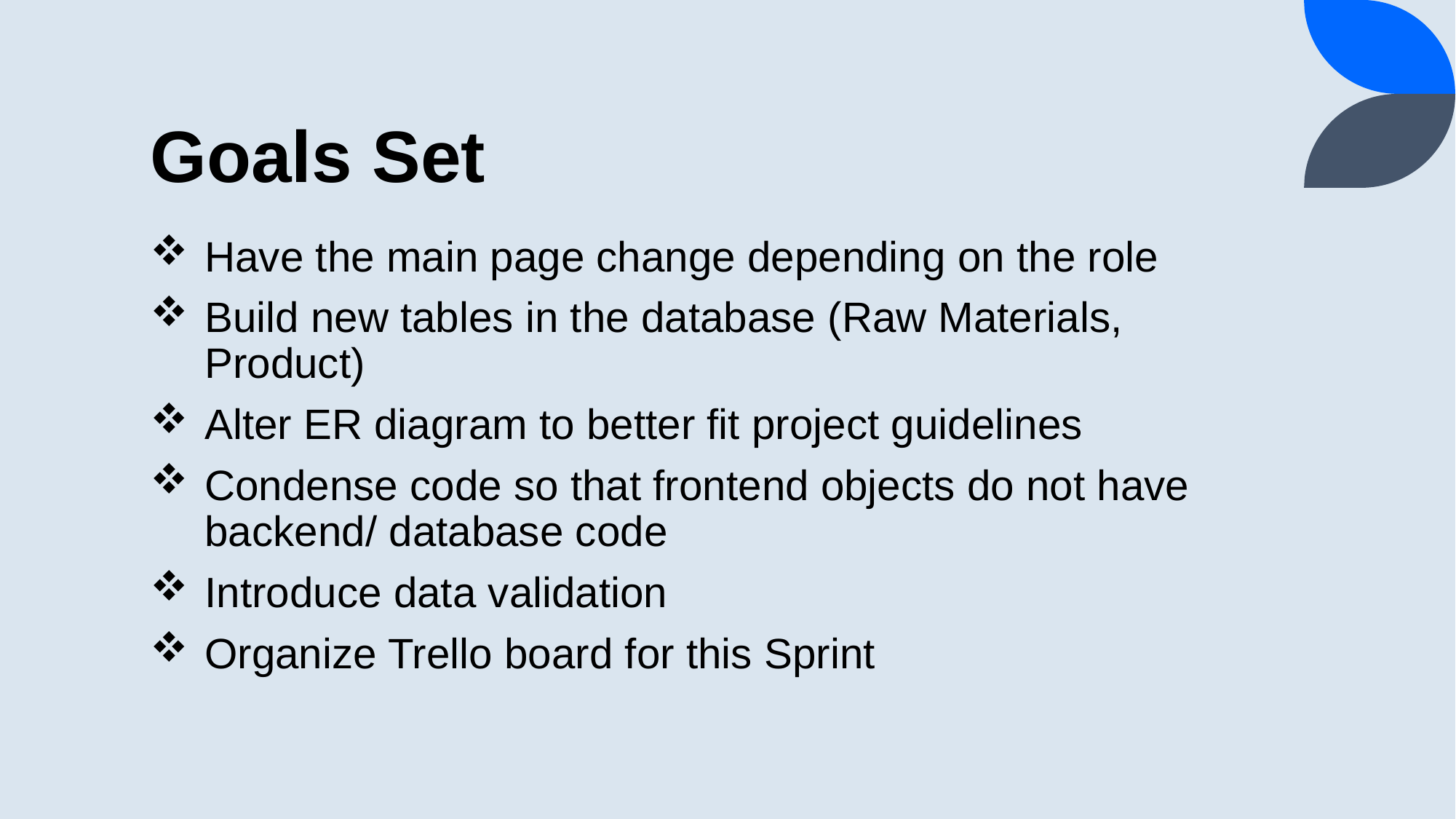

# Goals Set
Have the main page change depending on the role
Build new tables in the database (Raw Materials, Product)
Alter ER diagram to better fit project guidelines
Condense code so that frontend objects do not have backend/ database code
Introduce data validation
Organize Trello board for this Sprint